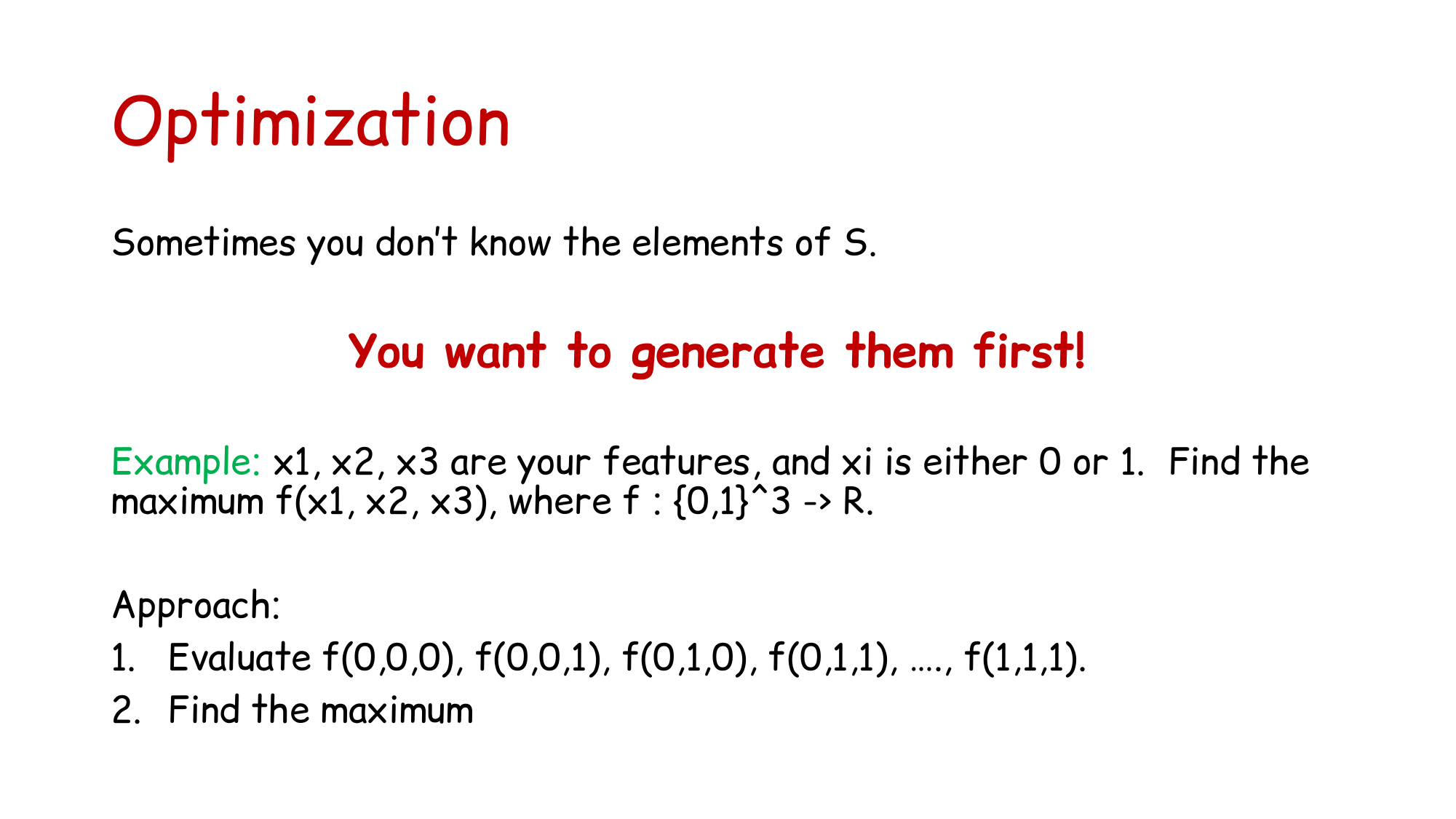

# Optimization
Sometimes you don’t know the elements of S.

You want to generate them first!

Example: x1, x2, x3 are your features, and xi is either 0 or 1.  Find the maximum f(x1, x2, x3), where f : {0,1}^3 -> R.

Approach:
Evaluate f(0,0,0), f(0,0,1), f(0,1,0), f(0,1,1), …., f(1,1,1).
Find the maximum